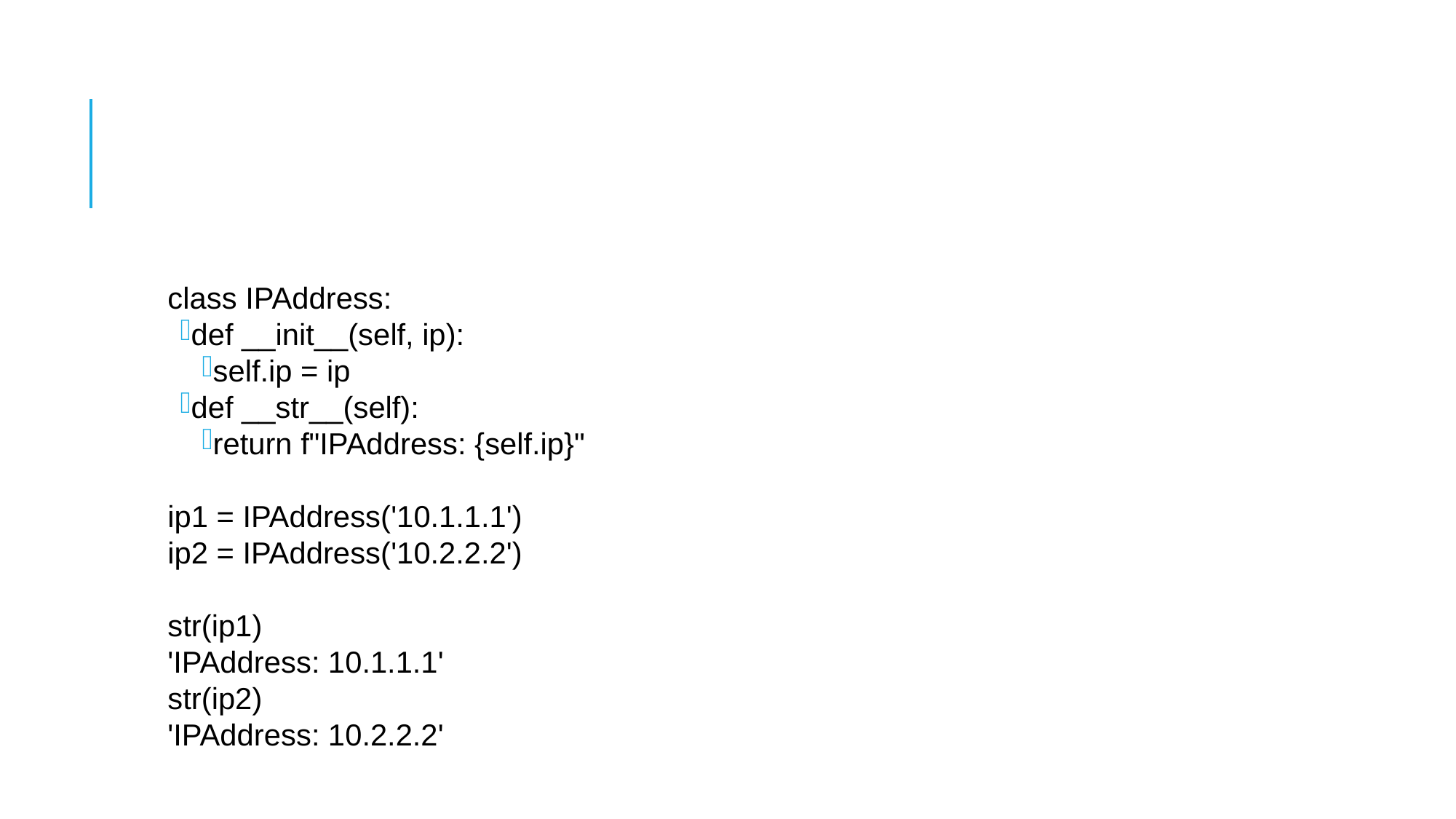

#
class IPAddress:
def __init__(self, ip):
self.ip = ip
def __str__(self):
return f"IPAddress: {self.ip}"

ip1 = IPAddress('10.1.1.1')
ip2 = IPAddress('10.2.2.2')

str(ip1)
'IPAddress: 10.1.1.1'
str(ip2)
'IPAddress: 10.2.2.2'